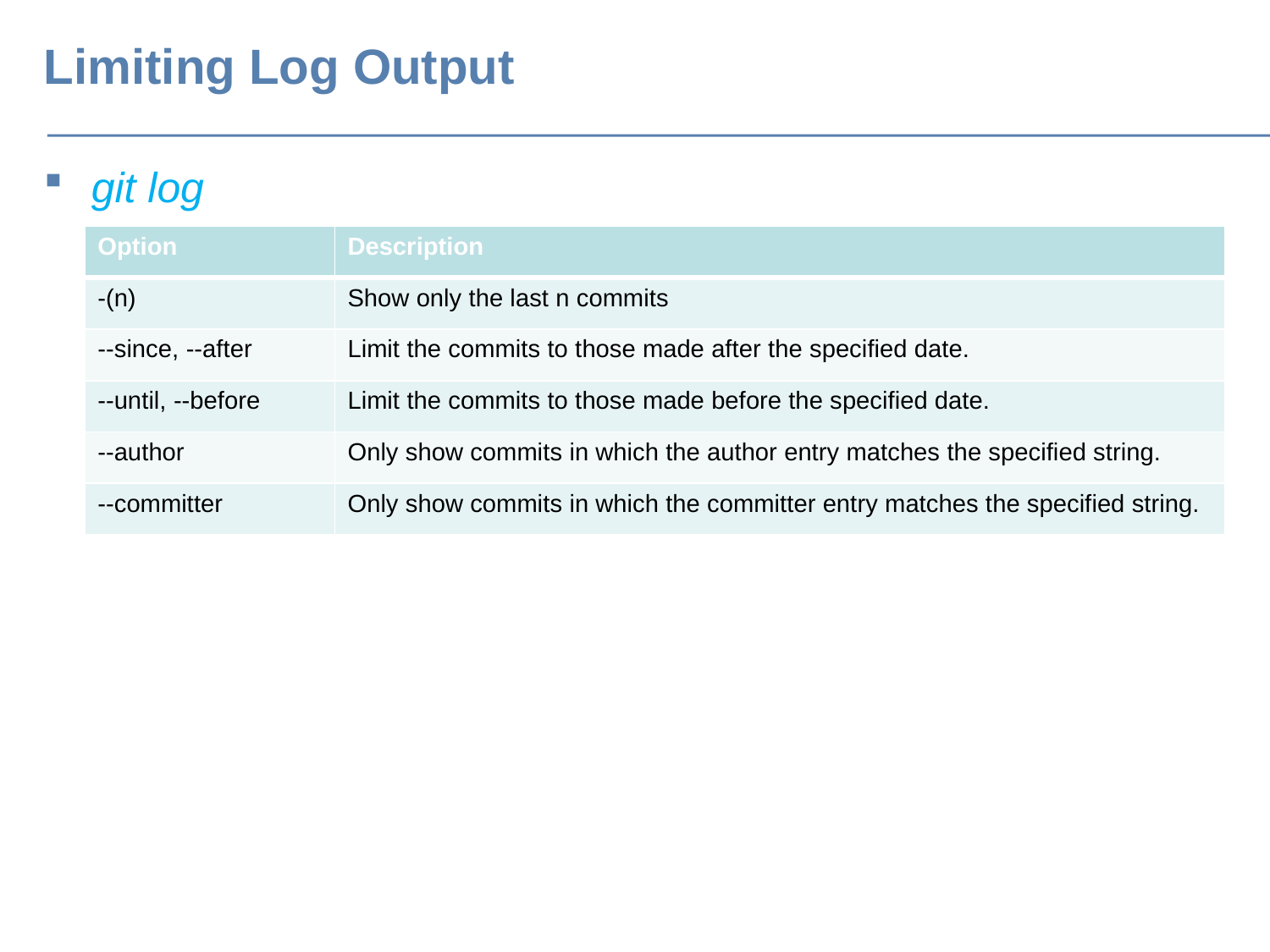

# Limiting Log Output
git log

| Option | Description |
| --- | --- |
| -(n) | Show only the last n commits |
| --since, --after | Limit the commits to those made after the specified date. |
| --until, --before | Limit the commits to those made before the specified date. |
| --author | Only show commits in which the author entry matches the specified string. |
| --committer | Only show commits in which the committer entry matches the specified string. |